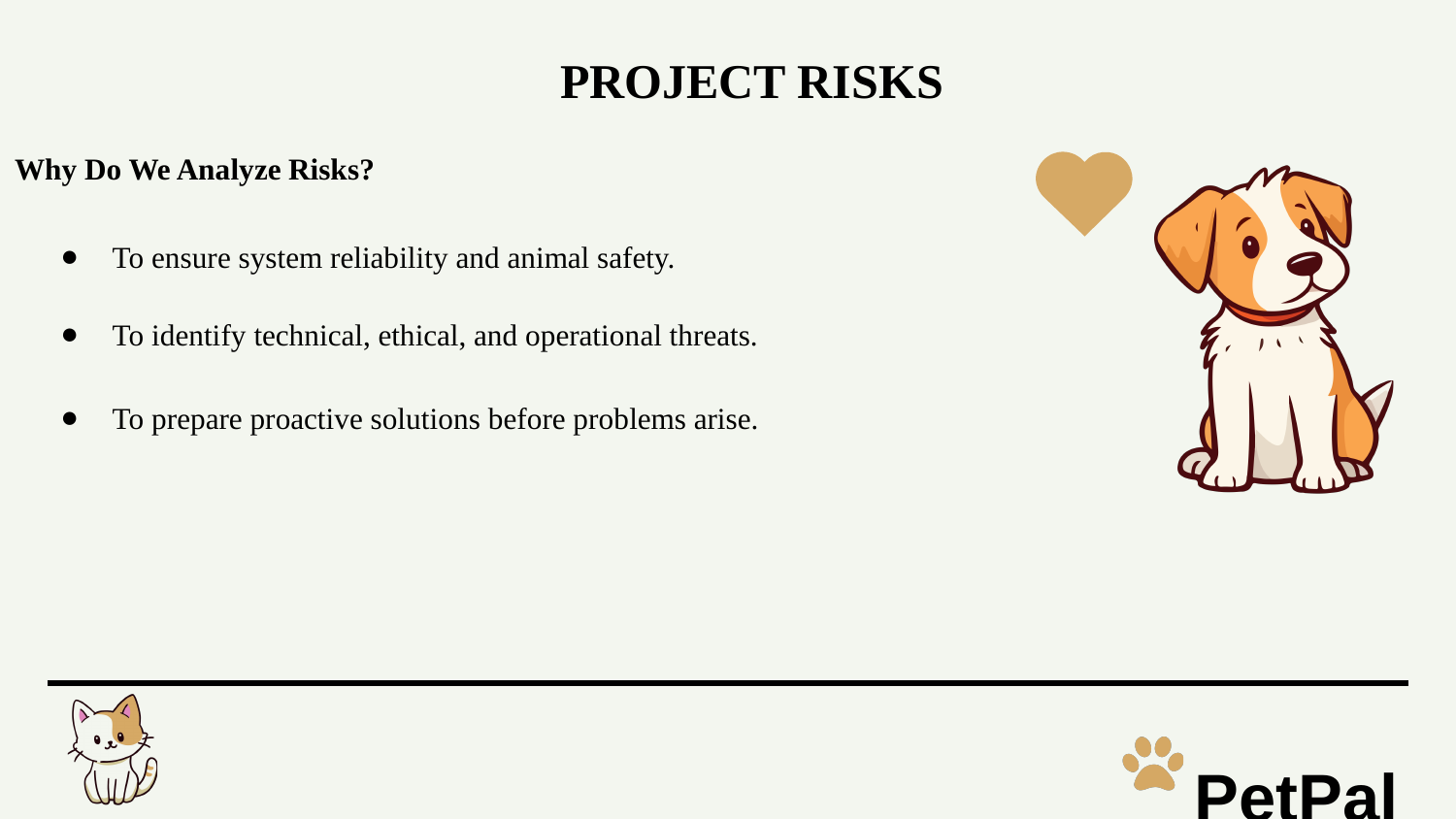

PROJECT RISKS
Why Do We Analyze Risks?

To ensure system reliability and animal safety.
To identify technical, ethical, and operational threats.
To prepare proactive solutions before problems arise.

PetPal